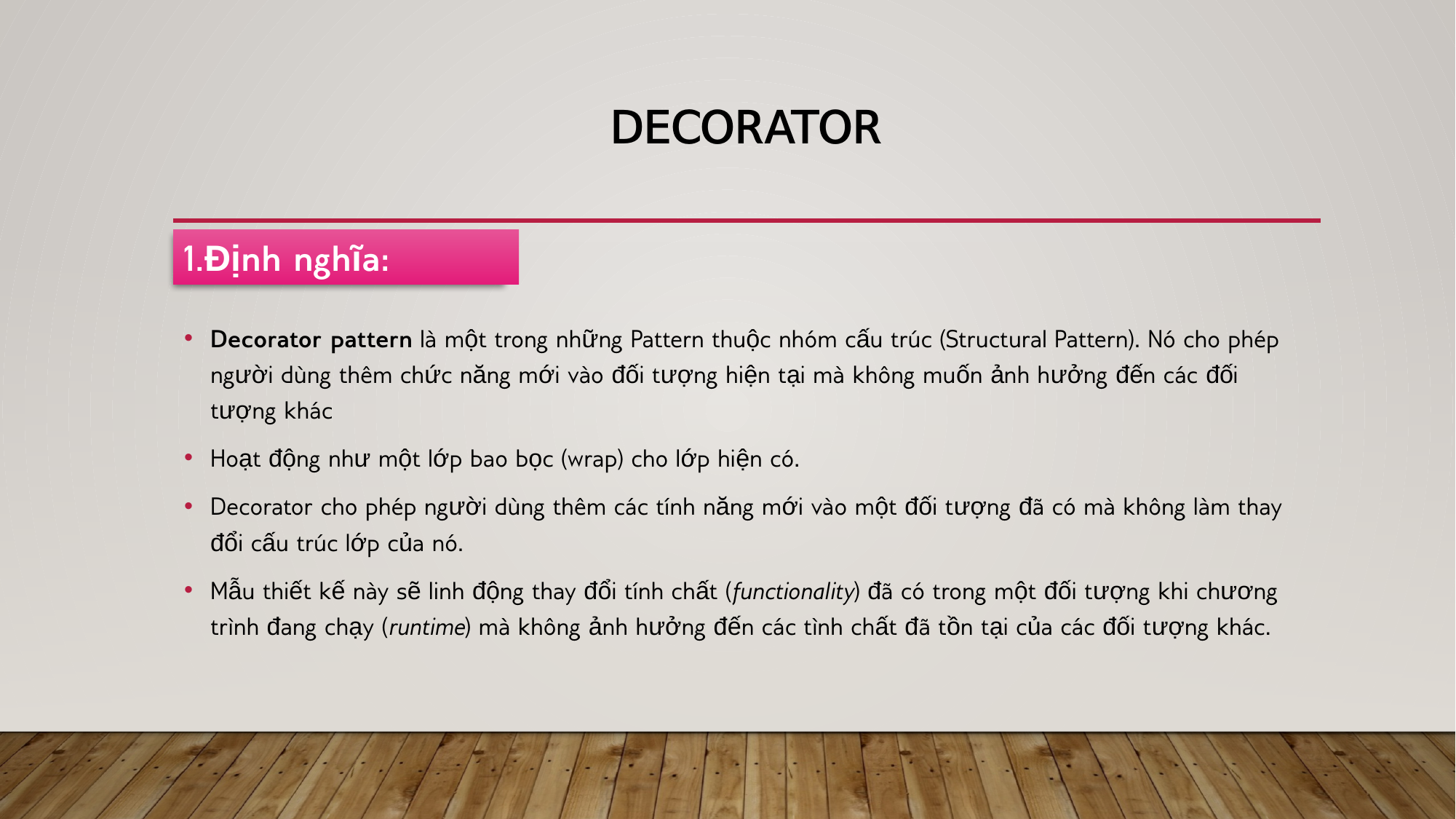

# Decorator
1.Định nghĩa:
Decorator pattern là một trong những Pattern thuộc nhóm cấu trúc (Structural Pattern). Nó cho phép người dùng thêm chức năng mới vào đối tượng hiện tại mà không muốn ảnh hưởng đến các đối tượng khác
Hoạt động như một lớp bao bọc (wrap) cho lớp hiện có.
Decorator cho phép người dùng thêm các tính năng mới vào một đối tượng đã có mà không làm thay đổi cấu trúc lớp của nó.
Mẫu thiết kế này sẽ linh động thay đổi tính chất (functionality) đã có trong một đối tượng khi chương trình đang chạy (runtime) mà không ảnh hưởng đến các tình chất đã tồn tại của các đối tượng khác.